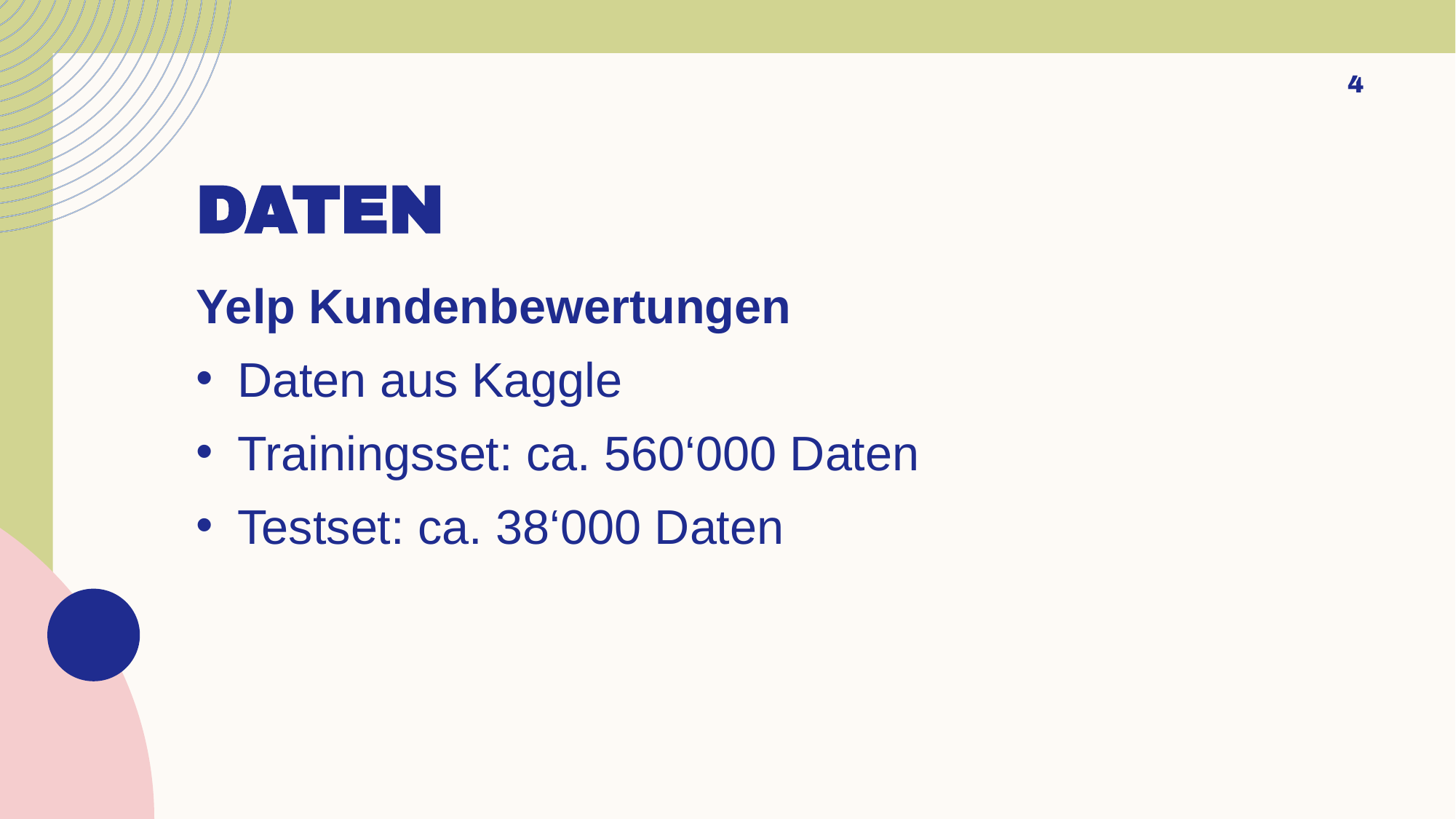

4
# Daten
Yelp Kundenbewertungen
Daten aus Kaggle
Trainingsset: ca. 560‘000 Daten
Testset: ca. 38‘000 Daten